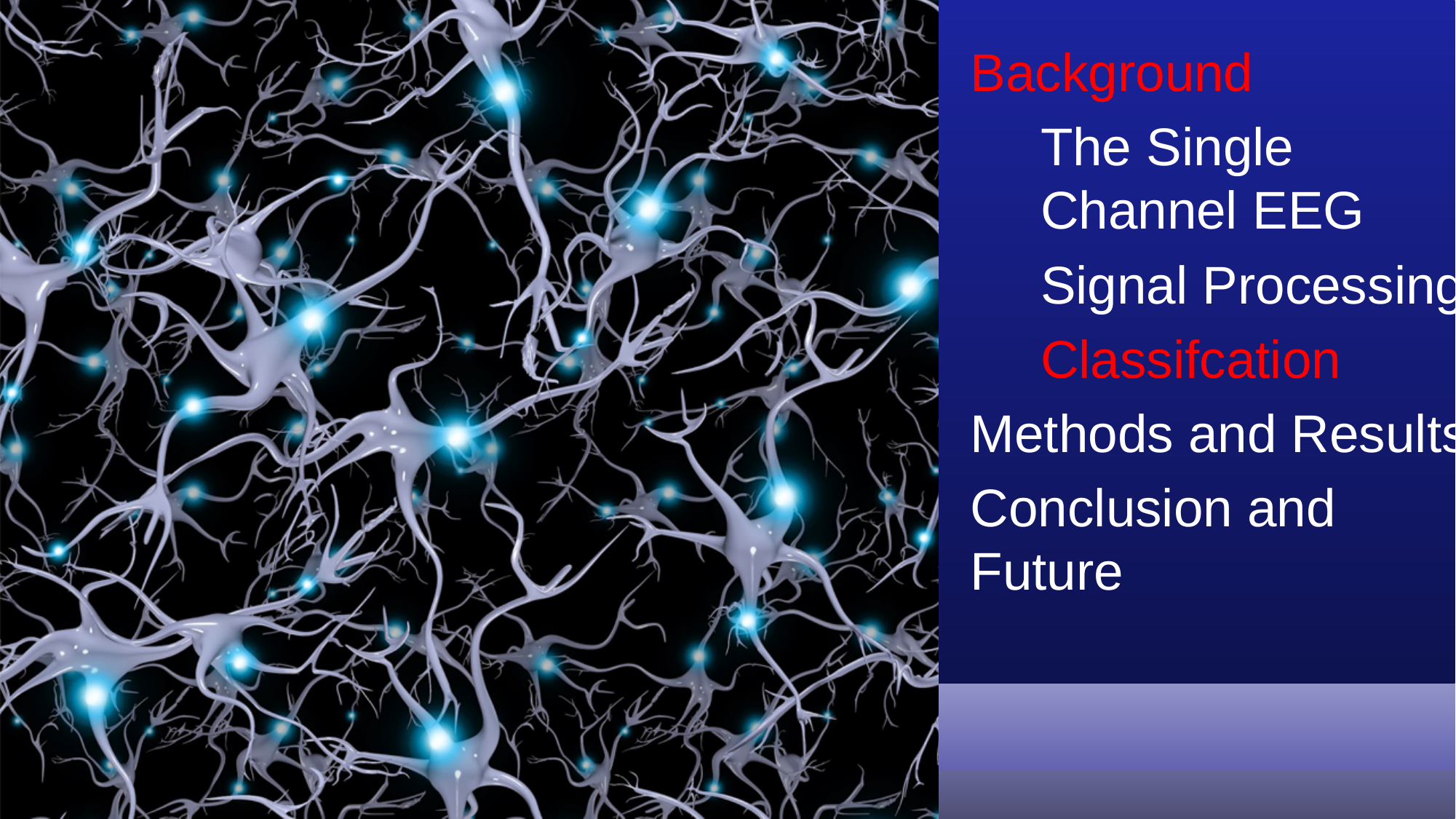

Background
The Single Channel EEG
Signal Processing
Classifcation
Methods and Results
Conclusion and Future